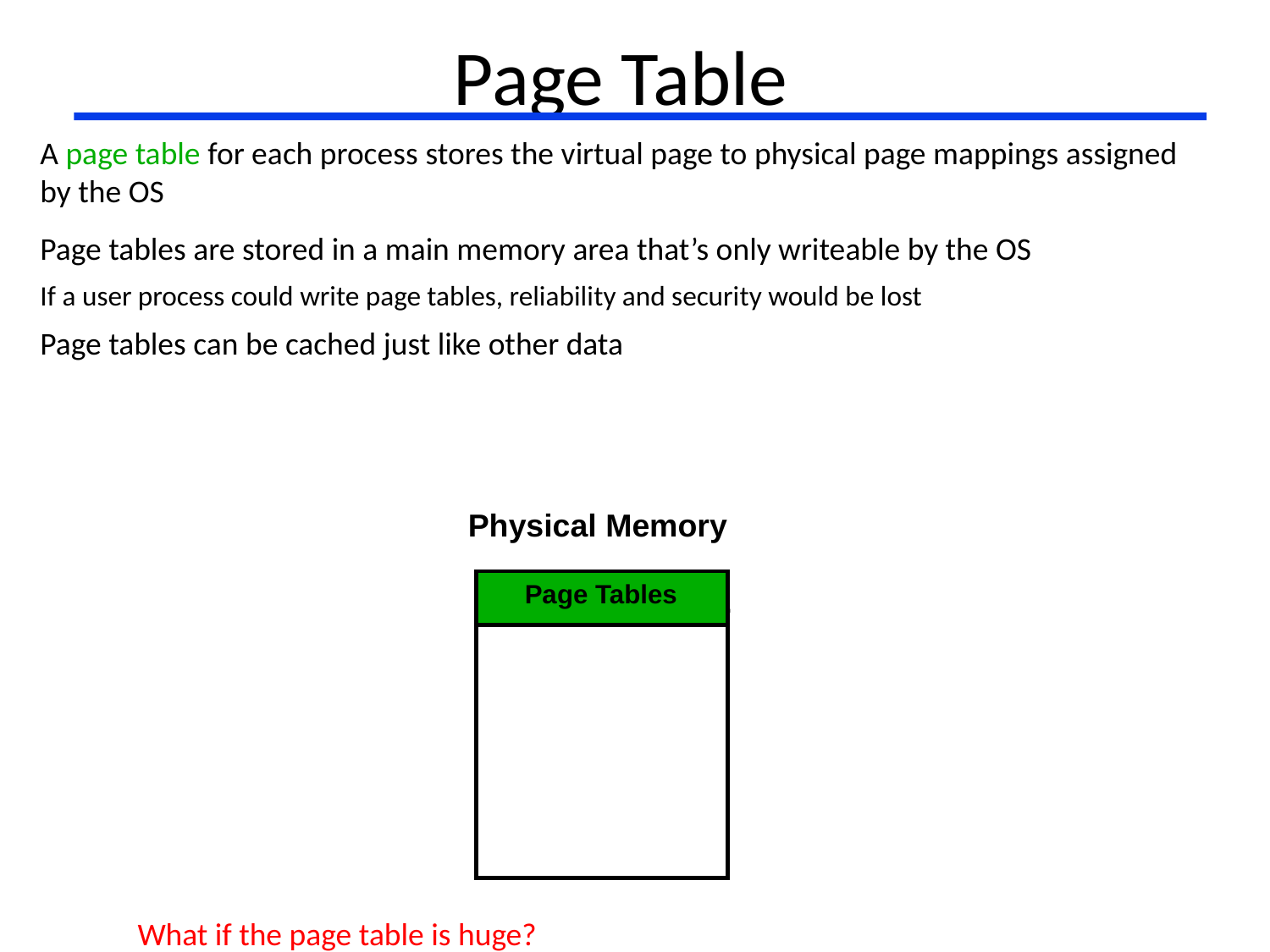

# Page Table

A page table for each process stores the virtual page to physical page mappings assigned by the OS
Page tables are stored in a main memory area that’s only writeable by the OS
If a user process could write page tables, reliability and security would be lost
Page tables can be cached just like other data

Physical Memory

Page Tables
What if the page table is huge?